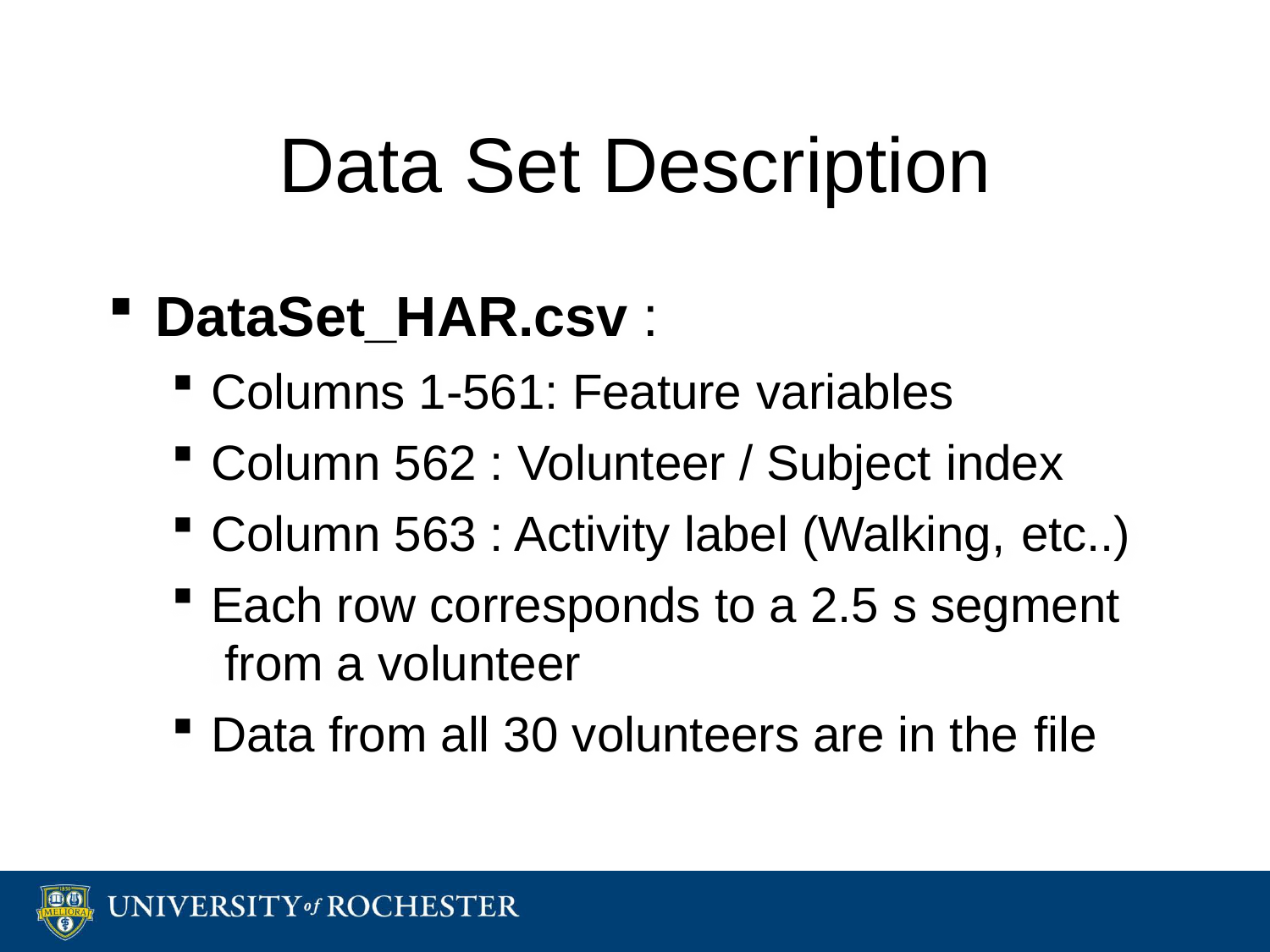

# Data Set Description

DataSet_HAR.csv :
Columns 1-561: Feature variables
Column 562 : Volunteer / Subject index
Column 563 : Activity label (Walking, etc..)
Each row corresponds to a 2.5 s segment  from a volunteer
Data from all 30 volunteers are in the file